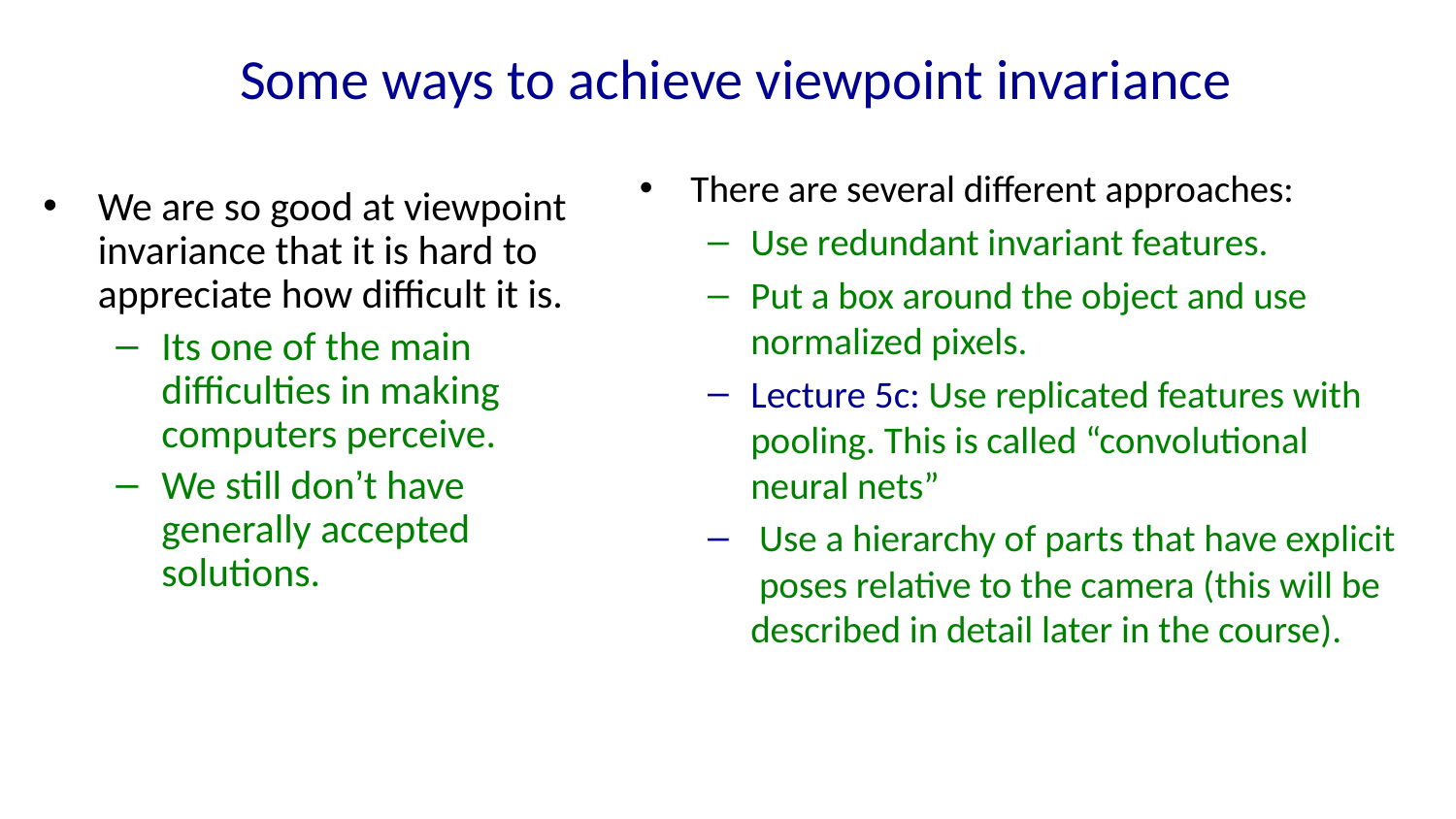

# Some ways to achieve viewpoint invariance
There are several different approaches:
Use redundant invariant features.
Put a box around the object and use normalized pixels.
Lecture 5c: Use replicated features with pooling. This is called “convolutional neural nets”
 Use a hierarchy of parts that have explicit  poses relative to the camera (this will be described in detail later in the course).

We are so good at viewpoint invariance that it is hard to appreciate how difficult it is.
Its one of the main difficulties in making computers perceive.
We still don’t have generally accepted solutions.